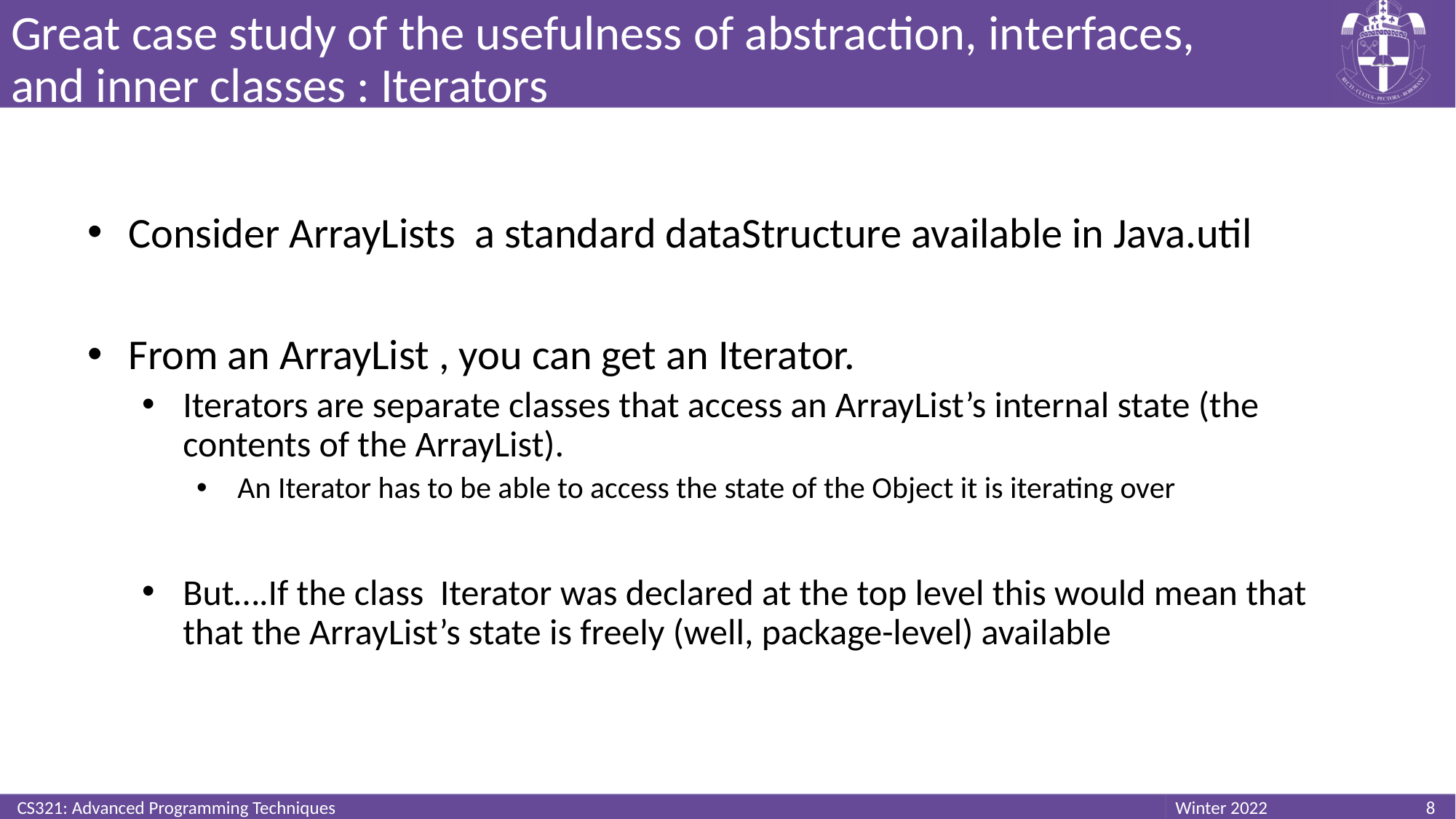

# Great case study of the usefulness of abstraction, interfaces, and inner classes : Iterators

Consider ArrayLists  a standard dataStructure available in Java.util

From an ArrayList , you can get an Iterator.
Iterators are separate classes that access an ArrayList’s internal state (the contents of the ArrayList).
An Iterator has to be able to access the state of the Object it is iterating over

But….If the class  Iterator was declared at the top level this would mean that that the ArrayList’s state is freely (well, package-level) available
CS321: Advanced Programming Techniques
8
Winter 2022